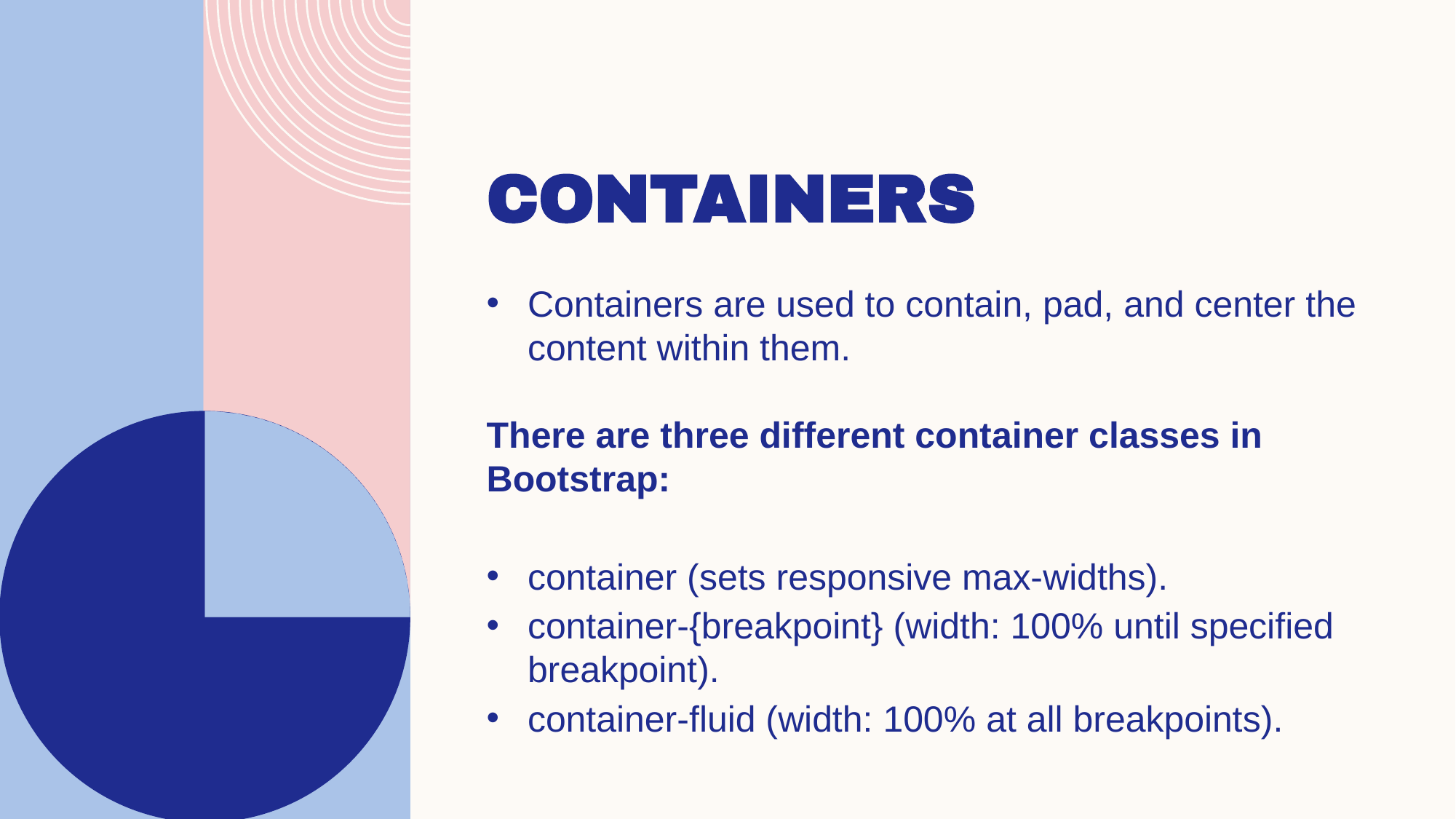

# Containers
Containers are used to contain, pad, and center the content within them.

There are three different container classes in Bootstrap:

container (sets responsive max-widths).
container-{breakpoint} (width: 100% until specified breakpoint).
container-fluid (width: 100% at all breakpoints).